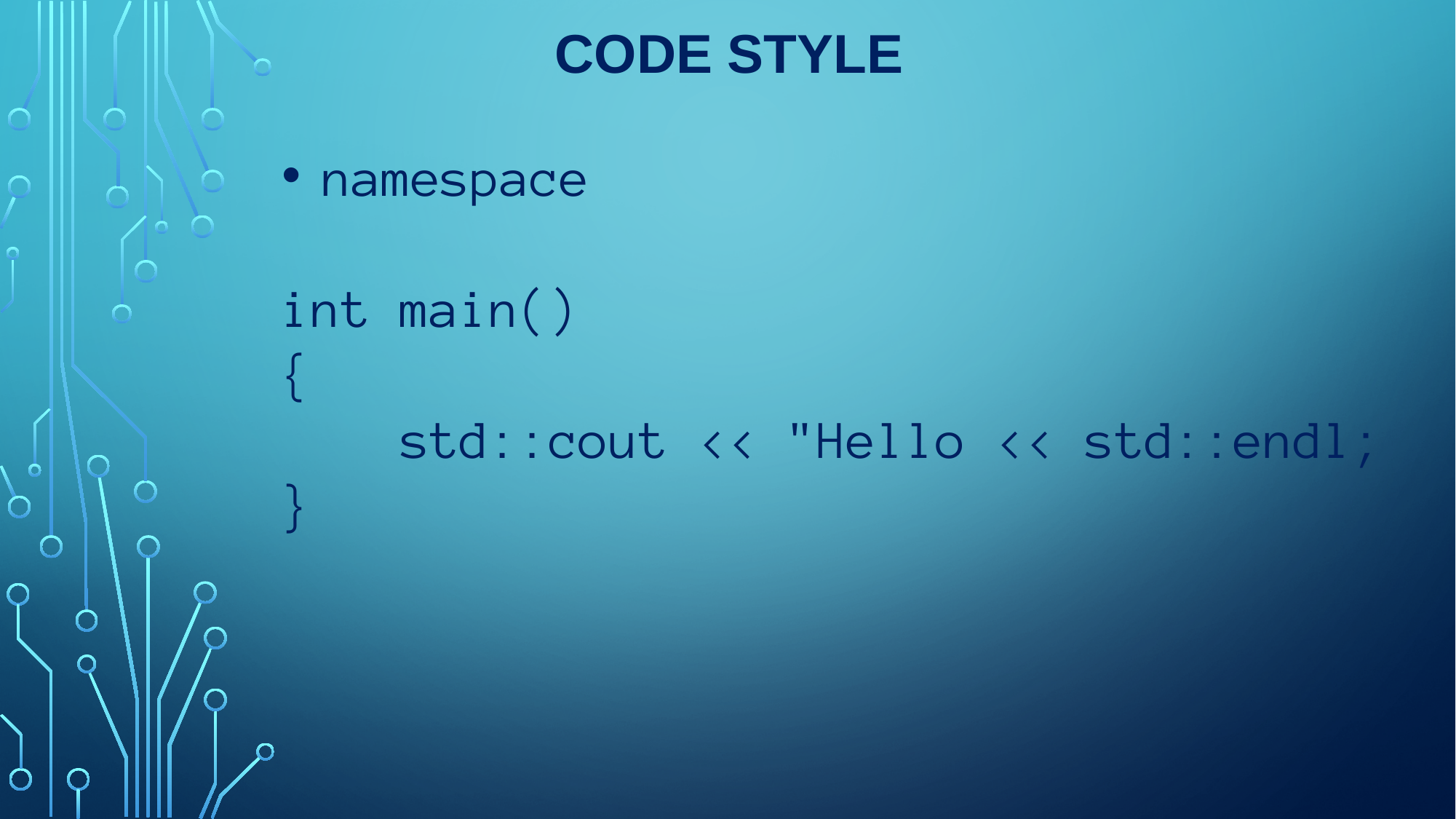

# Code Style
namespace

int main()
{
    std::cout << "Hello << std::endl;
}